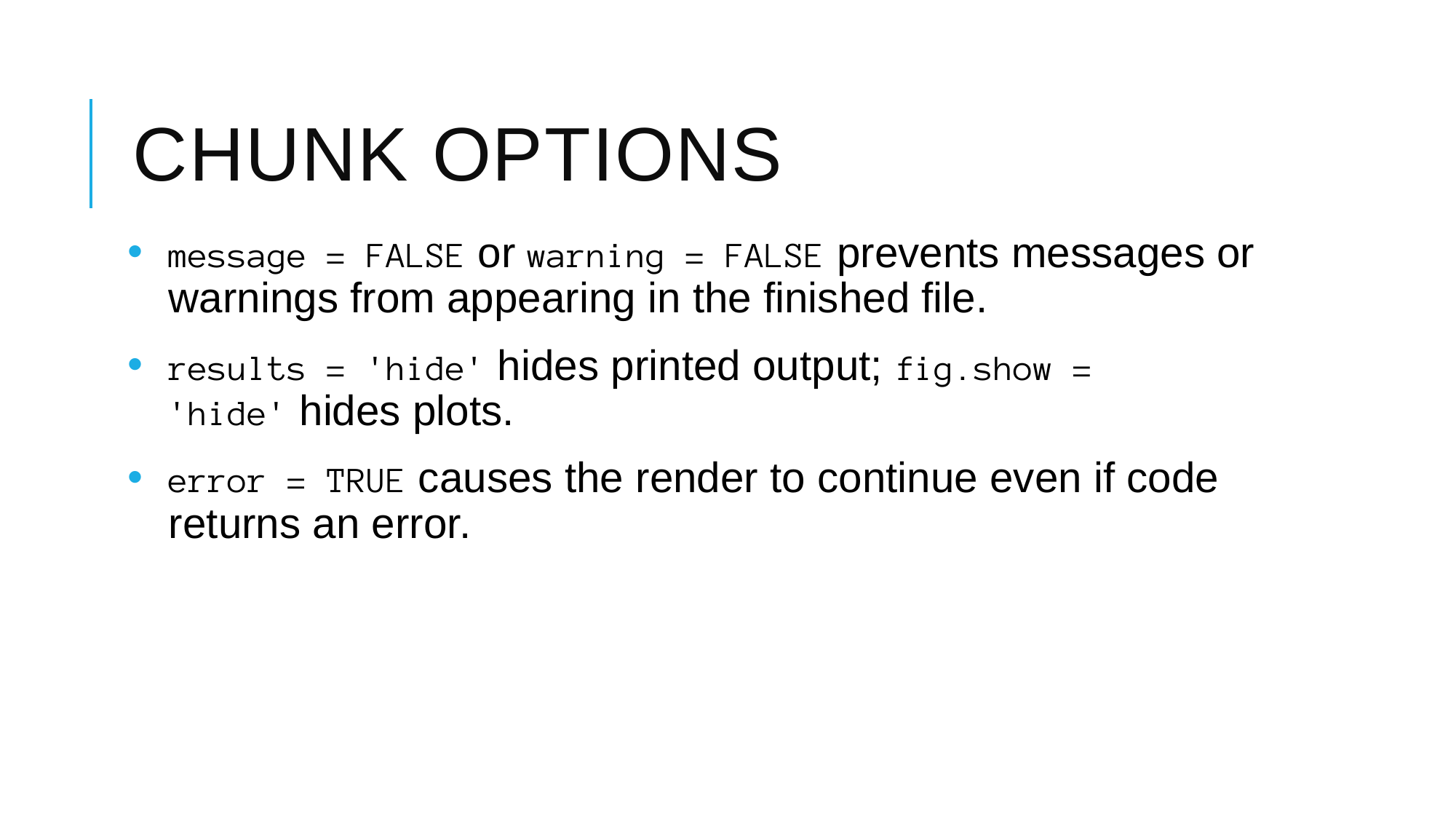

# Chunk options
message = FALSE or warning = FALSE prevents messages or warnings from appearing in the finished file.
results = 'hide' hides printed output; fig.show = 'hide' hides plots.
error = TRUE causes the render to continue even if code returns an error.